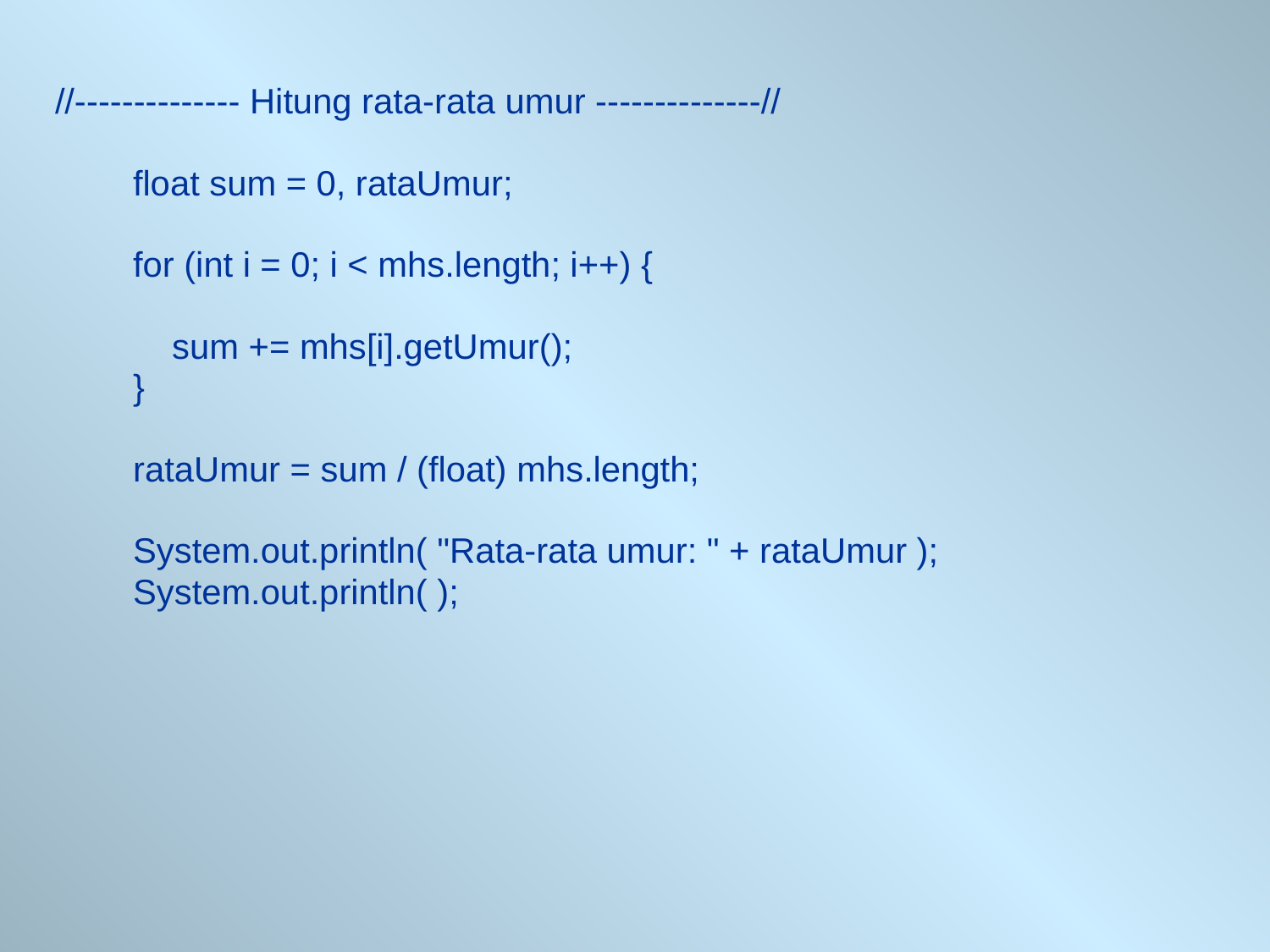

//-------------- Hitung rata-rata umur --------------//

        float sum = 0, rataUmur;

        for (int i = 0; i < mhs.length; i++) {

            sum += mhs[i].getUmur();
        }

        rataUmur = sum / (float) mhs.length;

        System.out.println( "Rata-rata umur: " + rataUmur );
        System.out.println( );